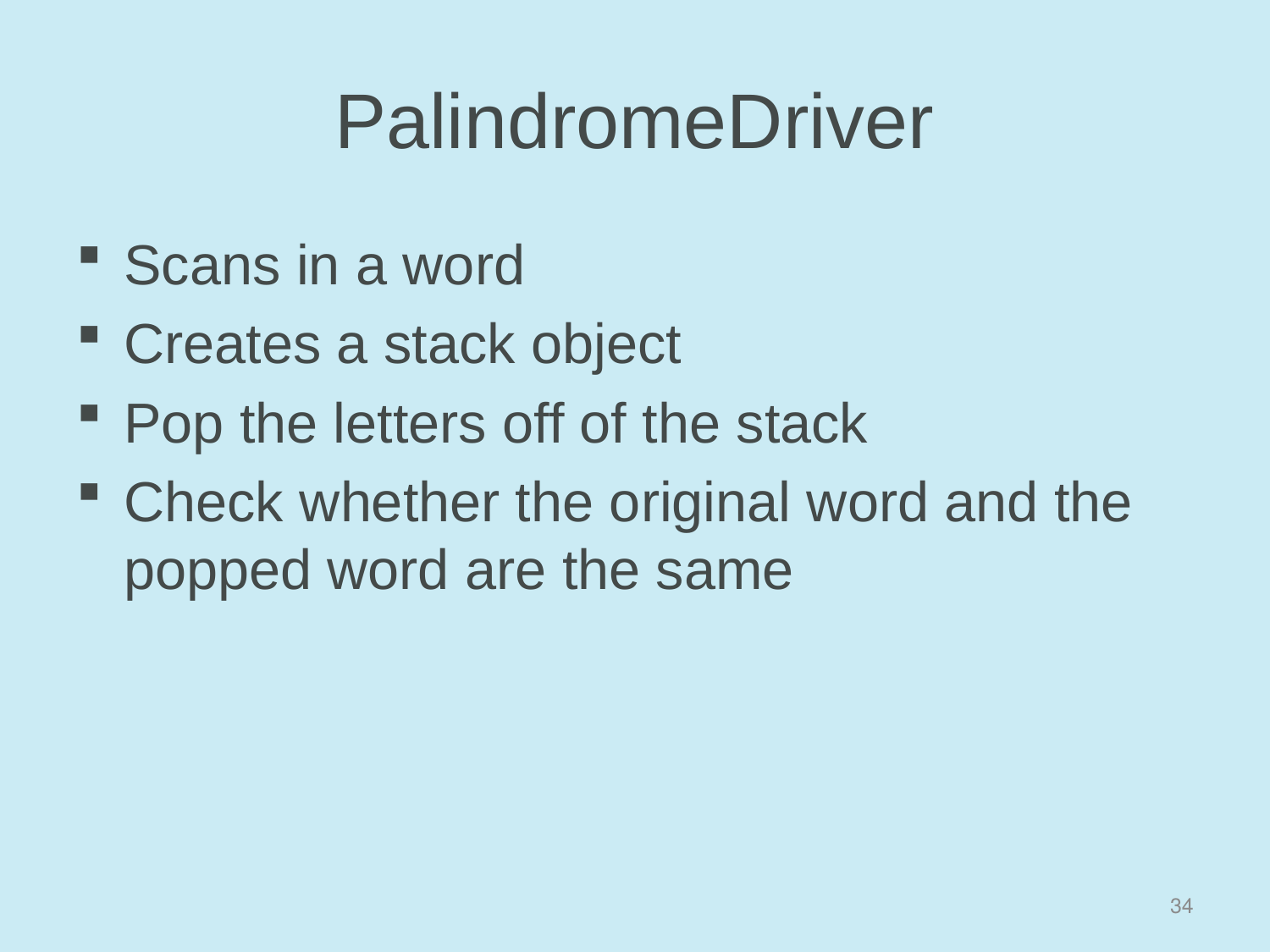

# PalindromeDriver
Scans in a word
Creates a stack object
Pop the letters off of the stack
Check whether the original word and the popped word are the same
34